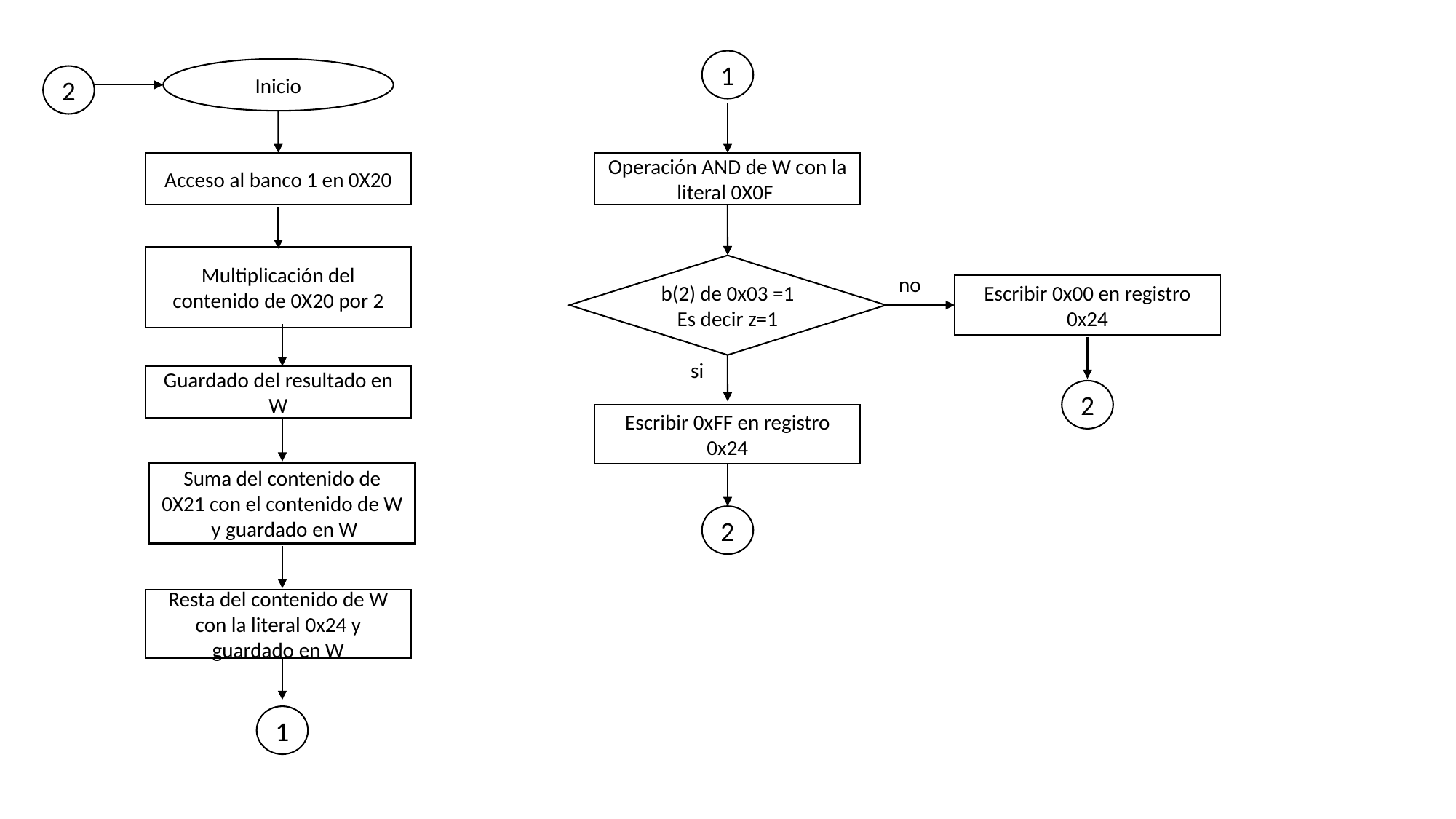

1
Inicio
2
Acceso al banco 1 en 0X20
Operación AND de W con la literal 0X0F
Multiplicación del contenido de 0X20 por 2
b(2) de 0x03 =1
Es decir z=1
no
Escribir 0x00 en registro 0x24
si
Guardado del resultado en W
2
Escribir 0xFF en registro 0x24
Suma del contenido de 0X21 con el contenido de W  y guardado en W
2
Resta del contenido de W con la literal 0x24 y guardado en W
1